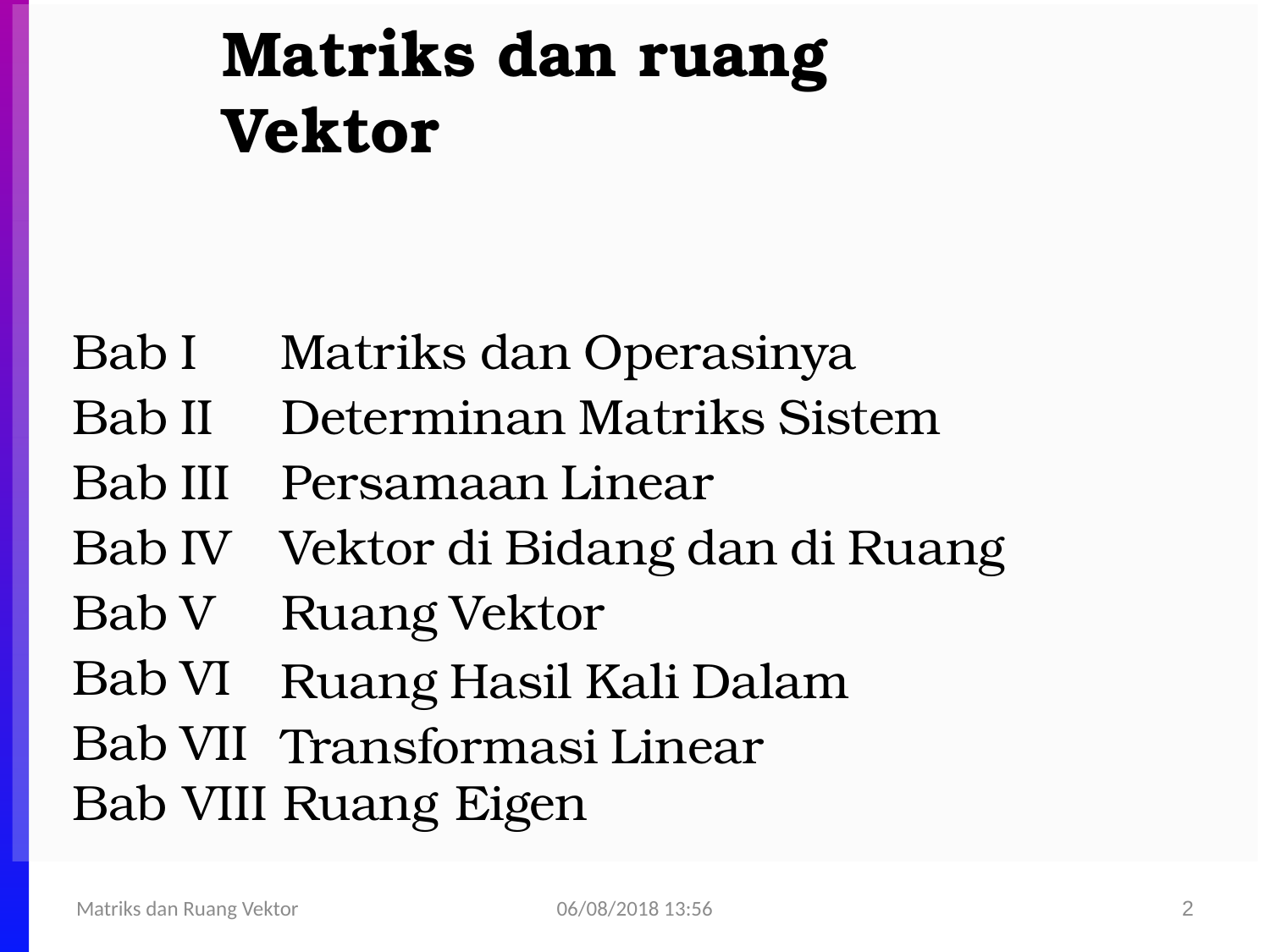

Matriks dan ruang Vektor
Bab I Bab II Bab III Bab IV Bab V Bab VI Bab VII
Matriks dan Operasinya Determinan Matriks Sistem Persamaan Linear
Vektor di Bidang dan di Ruang Ruang Vektor
Ruang Hasil Kali Dalam Transformasi Linear
Bab VIII Ruang Eigen
06/08/2018 13:56
Matriks dan Ruang Vektor
2